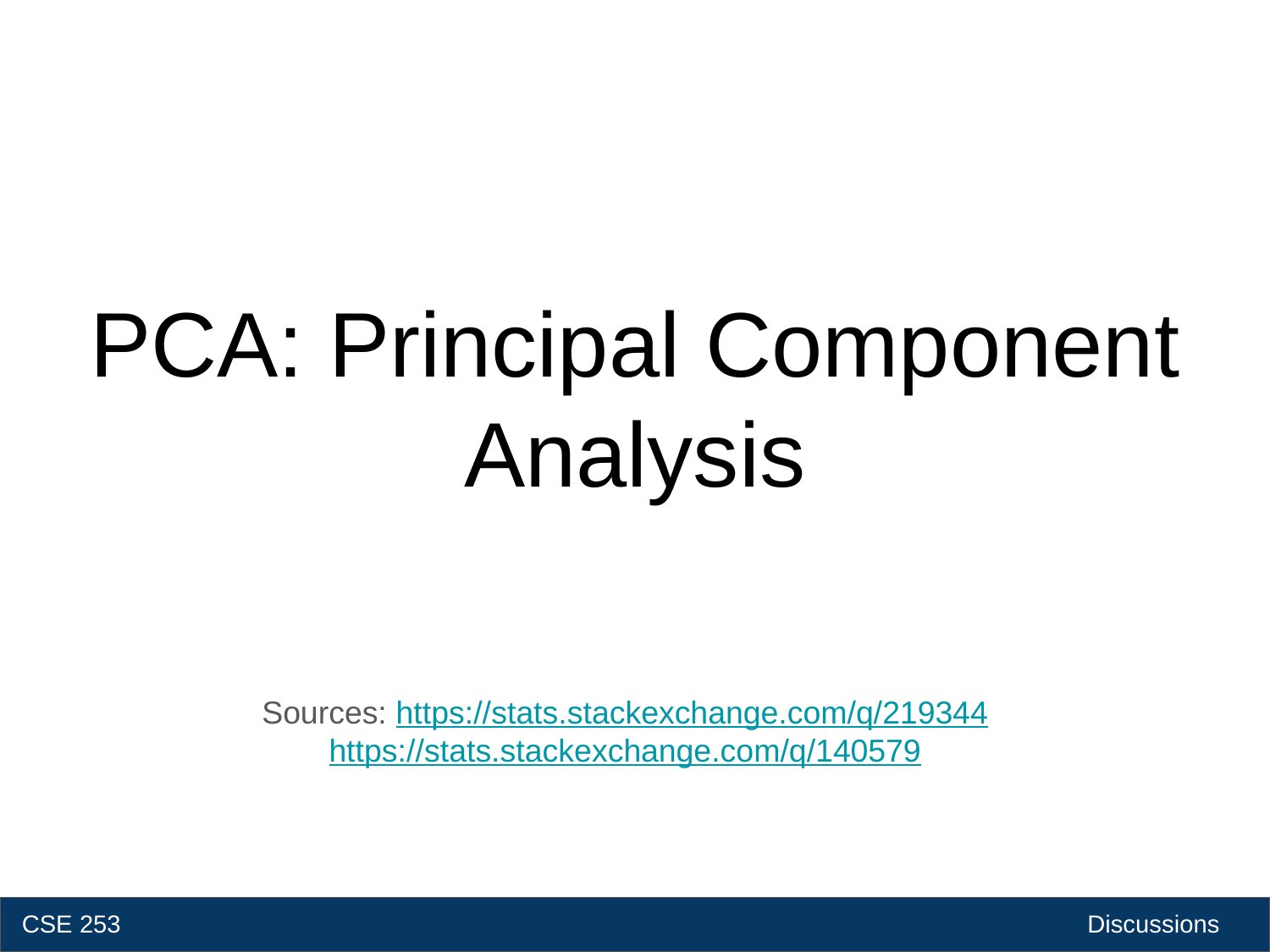

# PCA: Principal Component Analysis
Sources: https://stats.stackexchange.com/q/219344
https://stats.stackexchange.com/q/140579